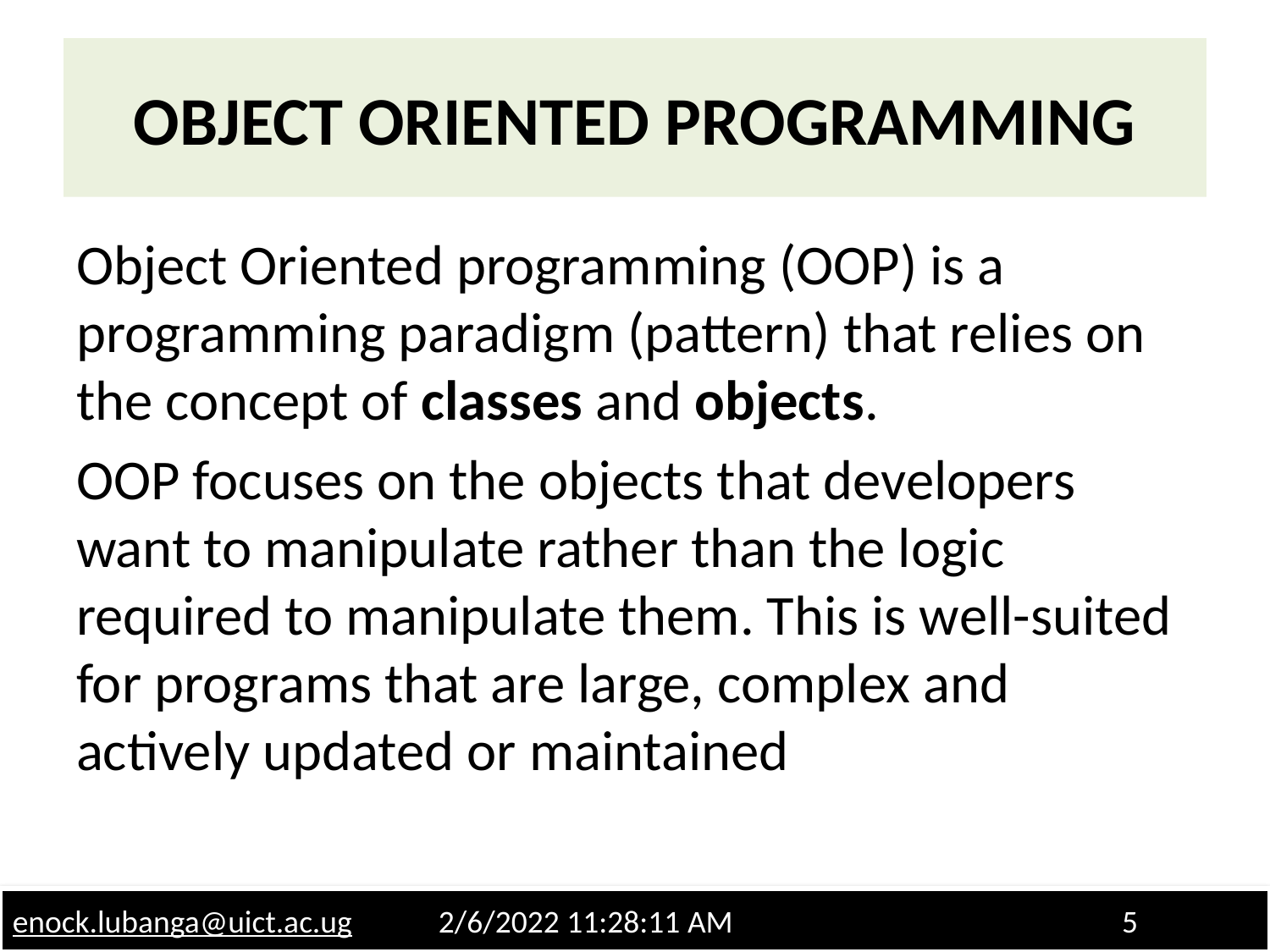

# OBJECT ORIENTED PROGRAMMING
Object Oriented programming (OOP) is a programming paradigm (pattern) that relies on the concept of classes and objects.
OOP focuses on the objects that developers want to manipulate rather than the logic required to manipulate them. This is well-suited for programs that are large, complex and actively updated or maintained